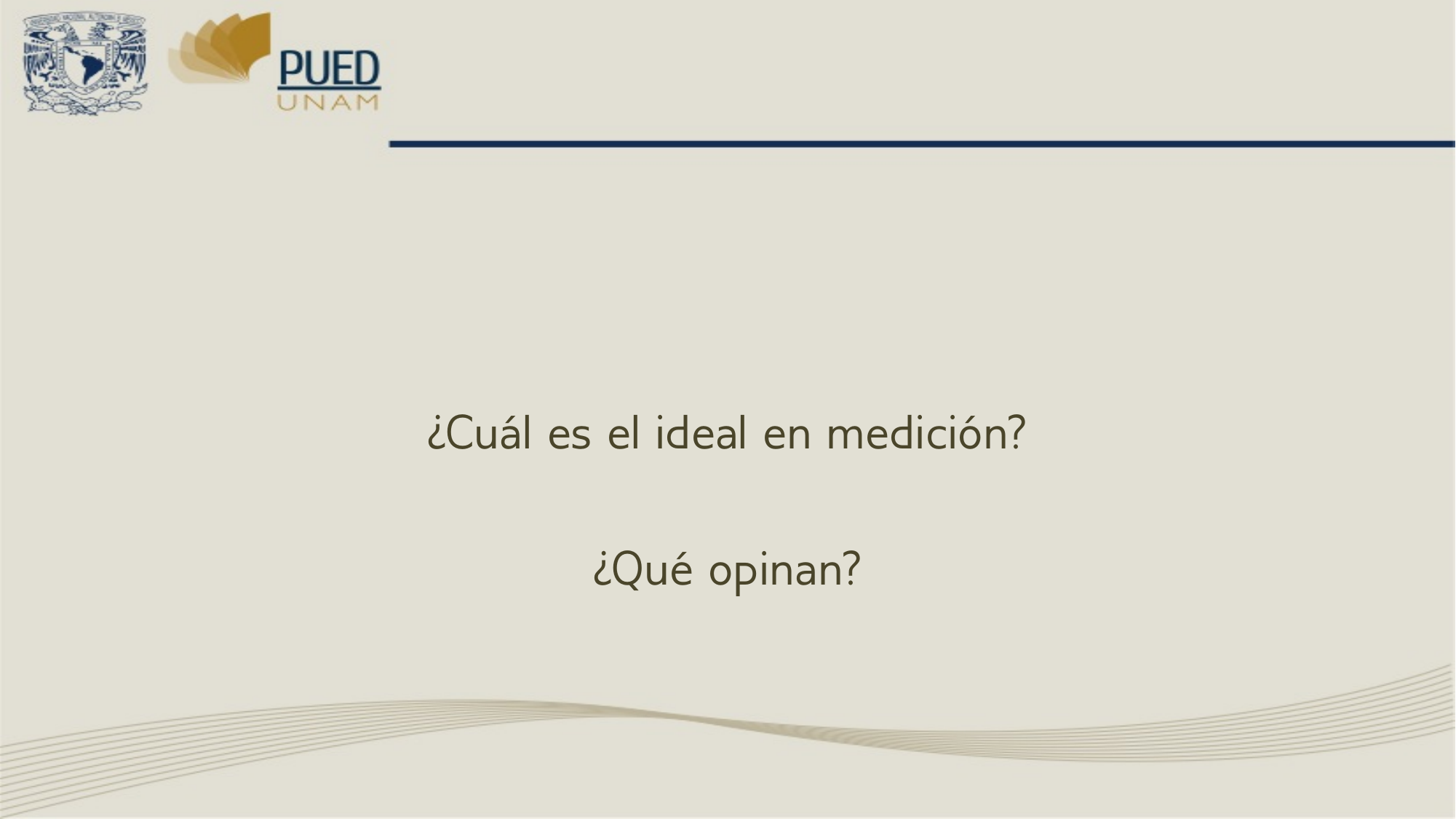

#

¿Cuál es el ideal en medición?

¿Qué opinan?